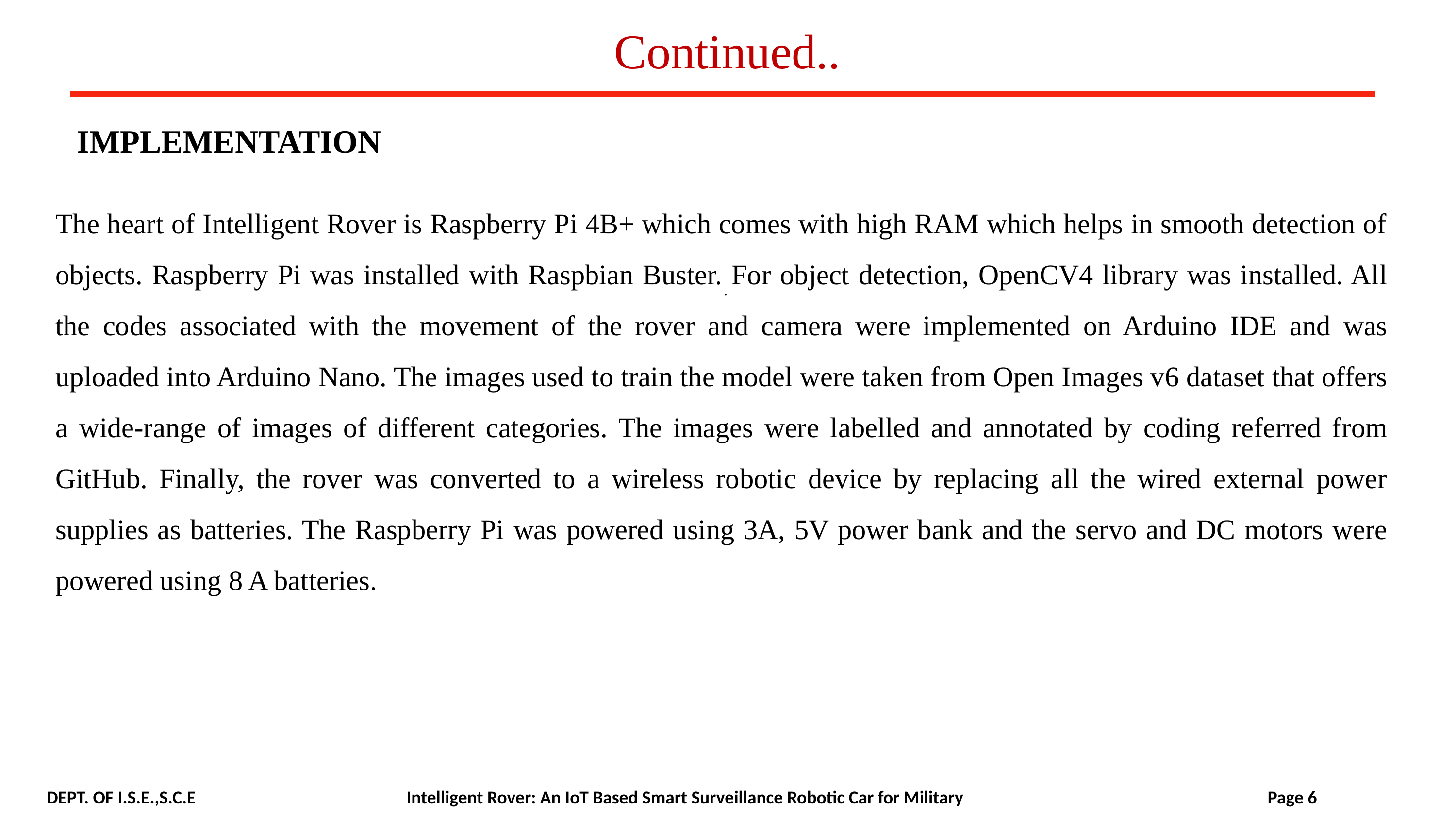

# Continued..
IMPLEMENTATION
The heart of Intelligent Rover is Raspberry Pi 4B+ which comes with high RAM which helps in smooth detection of objects. Raspberry Pi was installed with Raspbian Buster. For object detection, OpenCV4 library was installed. All the codes associated with the movement of the rover and camera were implemented on Arduino IDE and was uploaded into Arduino Nano. The images used to train the model were taken from Open Images v6 dataset that offers a wide-range of images of different categories. The images were labelled and annotated by coding referred from GitHub. Finally, the rover was converted to a wireless robotic device by replacing all the wired external power supplies as batteries. The Raspberry Pi was powered using 3A, 5V power bank and the servo and DC motors were powered using 8 A batteries.

.

 DEPT. OF I.S.E.,S.C.E 			Intelligent Rover: An IoT Based Smart Surveillance Robotic Car for Military                                                                          Page 6